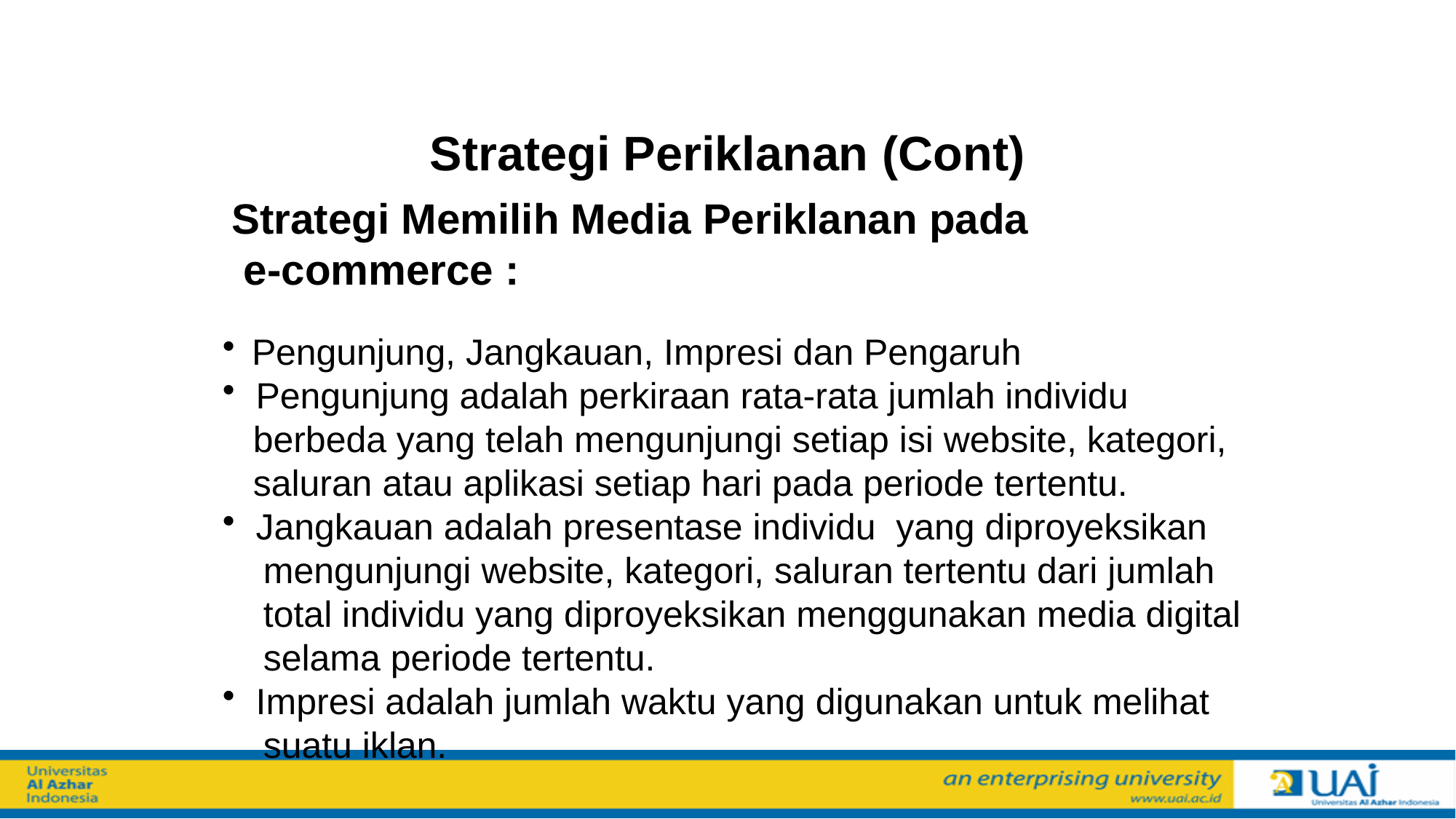

Strategi Periklanan (Cont)
Strategi Memilih Media Periklanan pada
 e-commerce :
  Pengunjung, Jangkauan, Impresi dan Pengaruh
  Pengunjung adalah perkiraan rata-rata jumlah individu
   berbeda yang telah mengunjungi setiap isi website, kategori,
   saluran atau aplikasi setiap hari pada periode tertentu.
  Jangkauan adalah presentase individu  yang diproyeksikan
    mengunjungi website, kategori, saluran tertentu dari jumlah
    total individu yang diproyeksikan menggunakan media digital
    selama periode tertentu.
  Impresi adalah jumlah waktu yang digunakan untuk melihat
    suatu iklan.